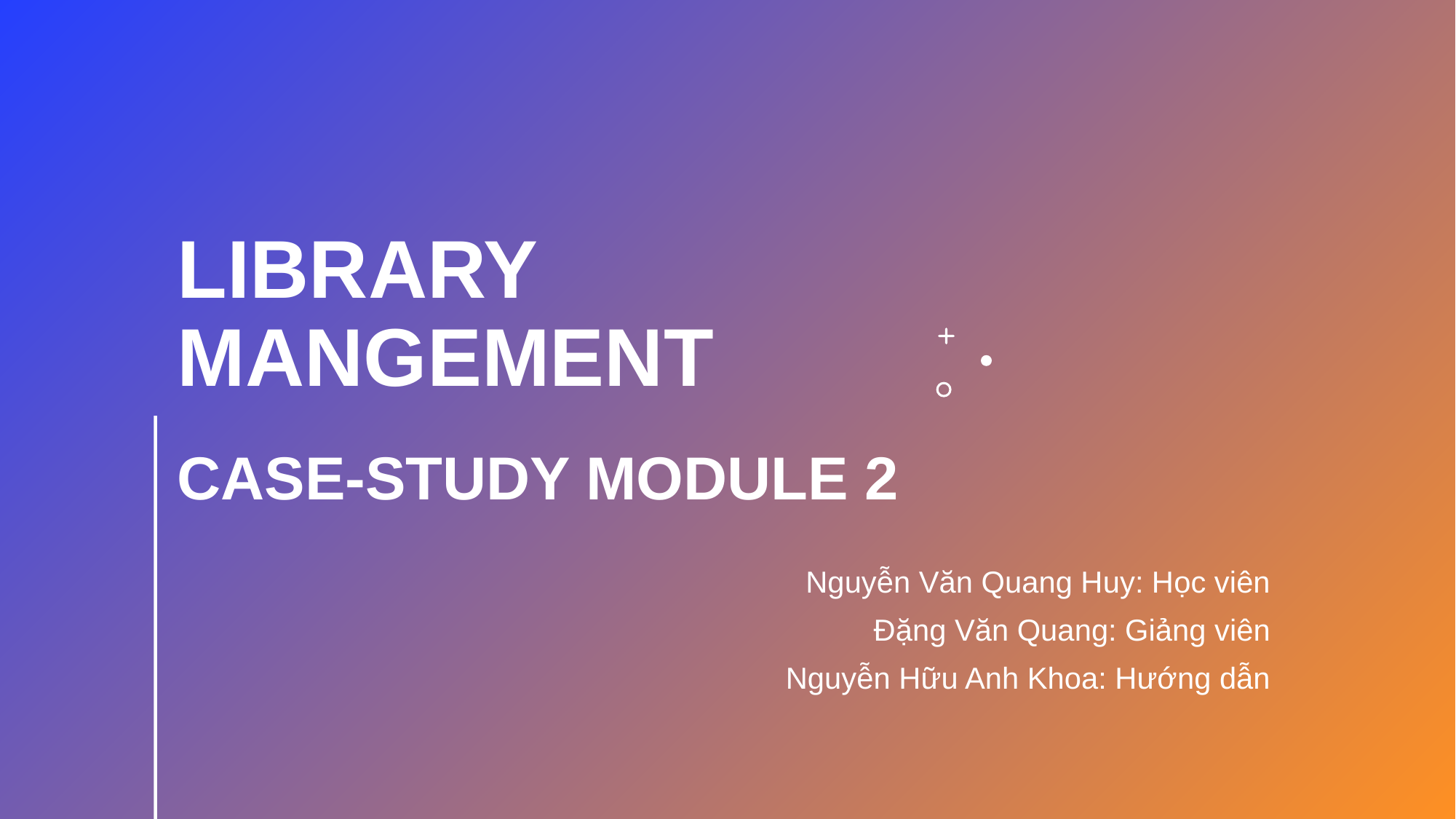

# Library Mangement
Case-study module 2
Nguyễn Văn Quang Huy: Học viên
Đặng Văn Quang: Giảng viên
Nguyễn Hữu Anh Khoa: Hướng dẫn